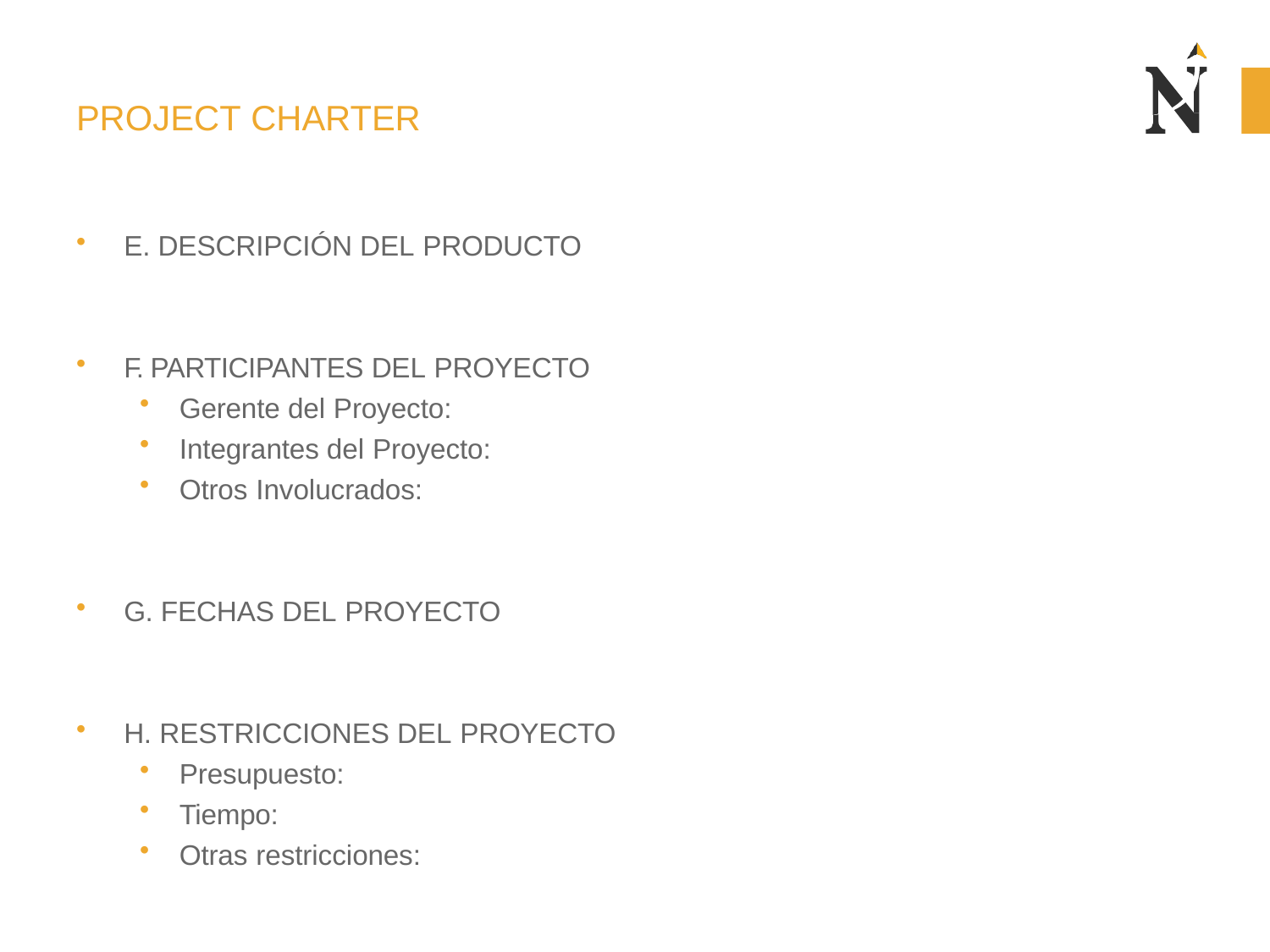

# PROJECT CHARTER

E. DESCRIPCIÓN DEL PRODUCTO
F. PARTICIPANTES DEL PROYECTO
Gerente del Proyecto:
Integrantes del Proyecto:
Otros Involucrados:
G. FECHAS DEL PROYECTO
H. RESTRICCIONES DEL PROYECTO
Presupuesto:
Tiempo:
Otras restricciones: